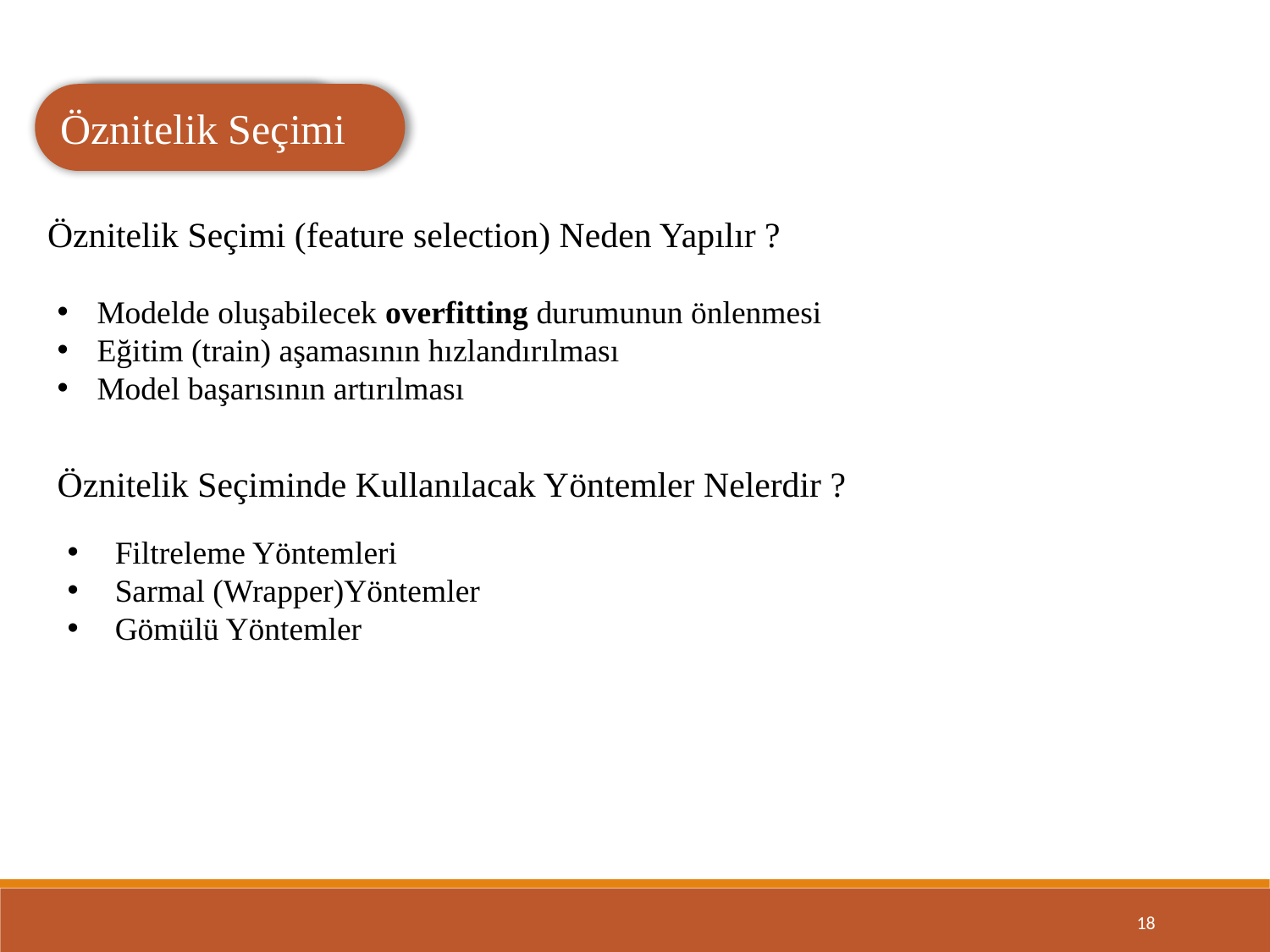

Öznitelik Seçimi

    Veri Seçimi
Öznitelik Seçimi (feature selection) Neden Yapılır ?
Modelde oluşabilecek overfitting durumunun önlenmesi
Eğitim (train) aşamasının hızlandırılması
Model başarısının artırılması
Öznitelik Seçiminde Kullanılacak Yöntemler Nelerdir ?
Filtreleme Yöntemleri
Sarmal (Wrapper)Yöntemler
Gömülü Yöntemler
18